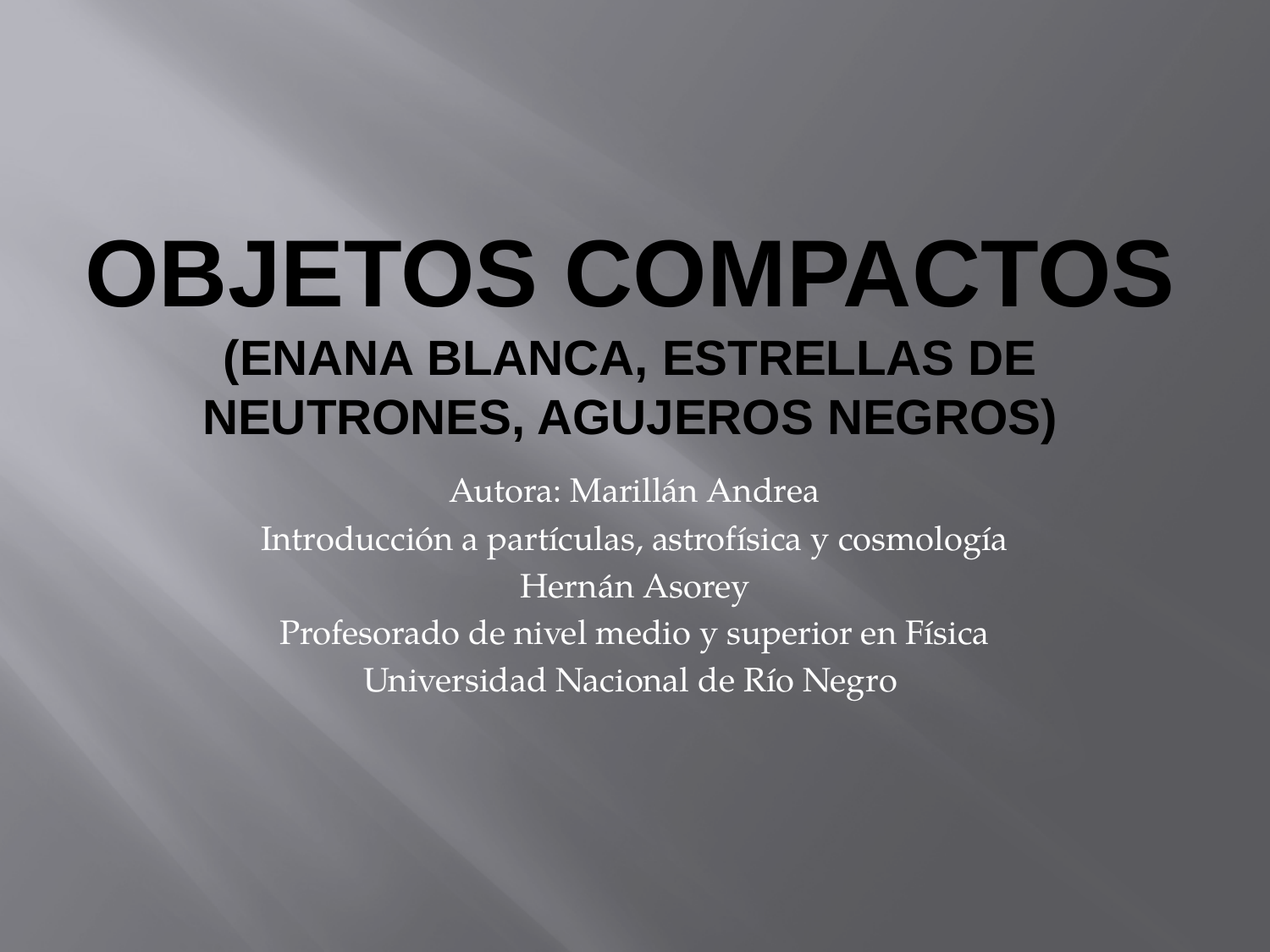

# Objetos compactos (enana blanca, estrellas de neutrones, agujeros negros)
Autora: Marillán Andrea
Introducción a partículas, astrofísica y cosmología
Hernán Asorey
Profesorado de nivel medio y superior en Física
Universidad Nacional de Río Negro